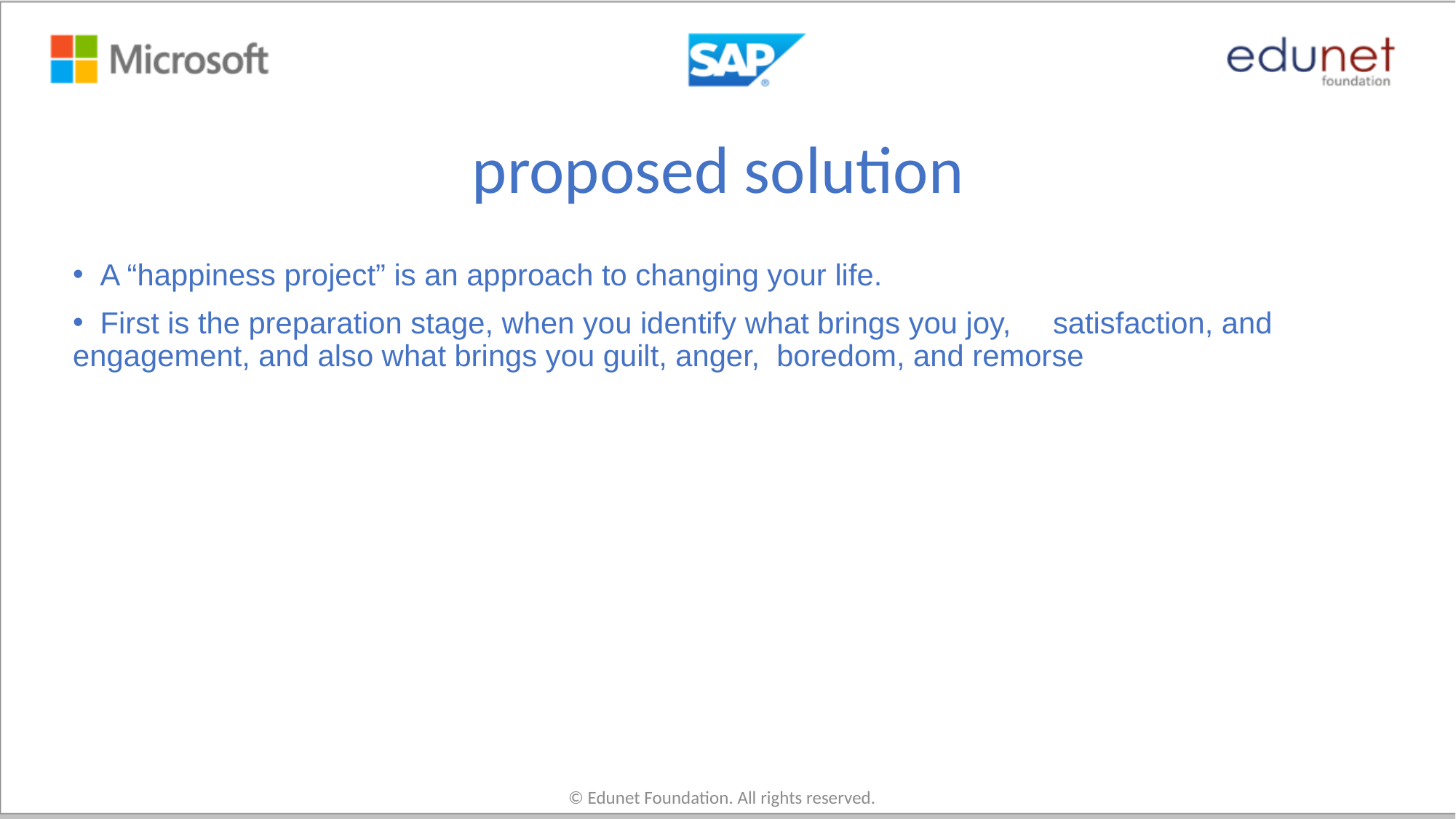

# proposed solution
  A “happiness project” is an approach to changing your life.
  First is the preparation stage, when you identify what brings you joy,     satisfaction, and engagement, and also what brings you guilt, anger,  boredom, and remorse
© Edunet Foundation. All rights reserved.